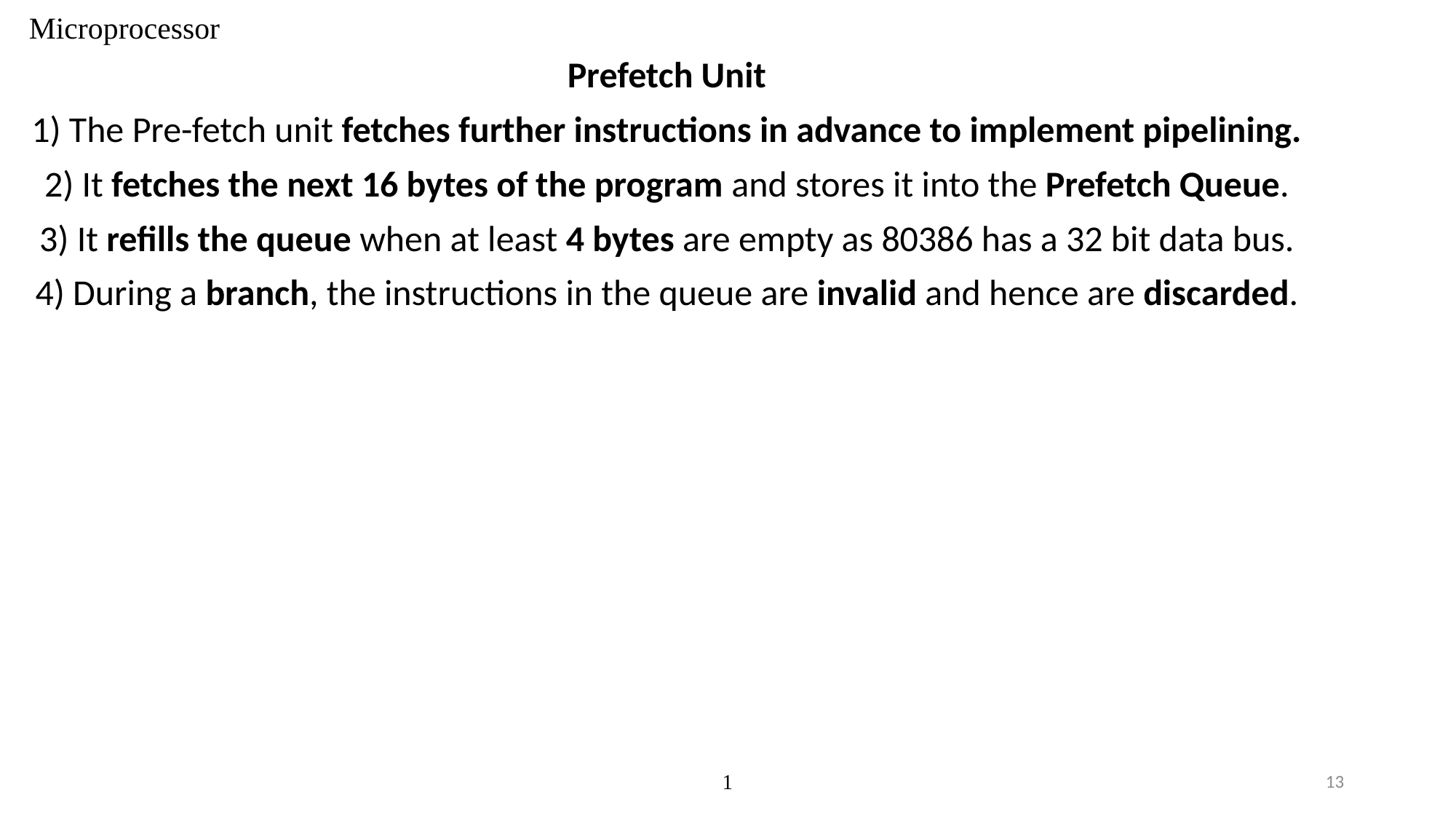

# Microprocessor
Prefetch Unit
1) The Pre-fetch unit fetches further instructions in advance to implement pipelining.
2) It fetches the next 16 bytes of the program and stores it into the Prefetch Queue.
3) It refills the queue when at least 4 bytes are empty as 80386 has a 32 bit data bus.
4) During a branch, the instructions in the queue are invalid and hence are discarded.

1
13